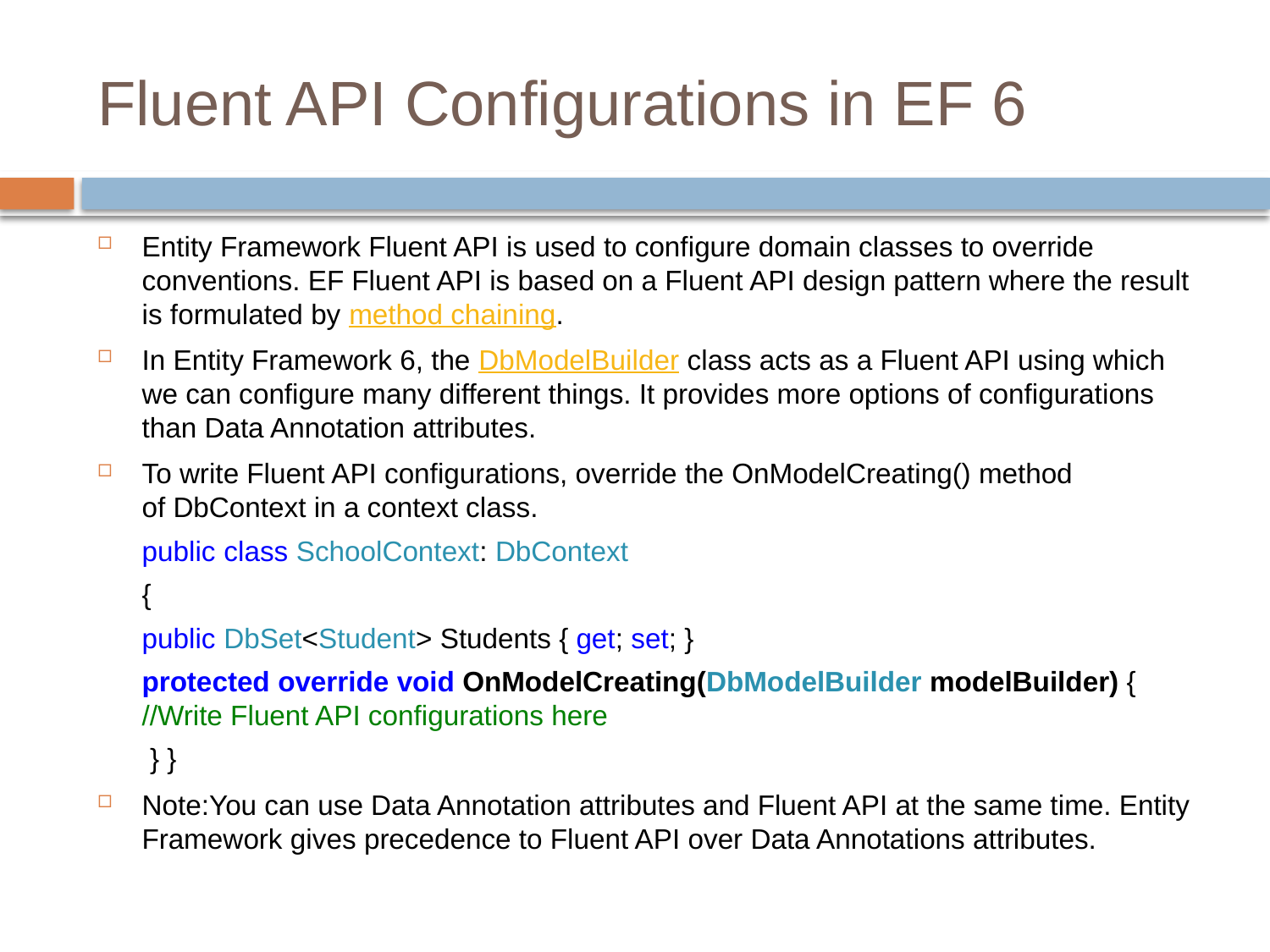

# Fluent API Configurations in EF 6
Entity Framework Fluent API is used to configure domain classes to override conventions. EF Fluent API is based on a Fluent API design pattern where the result is formulated by method chaining.
In Entity Framework 6, the DbModelBuilder class acts as a Fluent API using which we can configure many different things. It provides more options of configurations than Data Annotation attributes.
To write Fluent API configurations, override the OnModelCreating() method of DbContext in a context class.
public class SchoolContext: DbContext
{
public DbSet<Student> Students { get; set; }
protected override void OnModelCreating(DbModelBuilder modelBuilder) { //Write Fluent API configurations here
 } }
Note:You can use Data Annotation attributes and Fluent API at the same time. Entity Framework gives precedence to Fluent API over Data Annotations attributes.